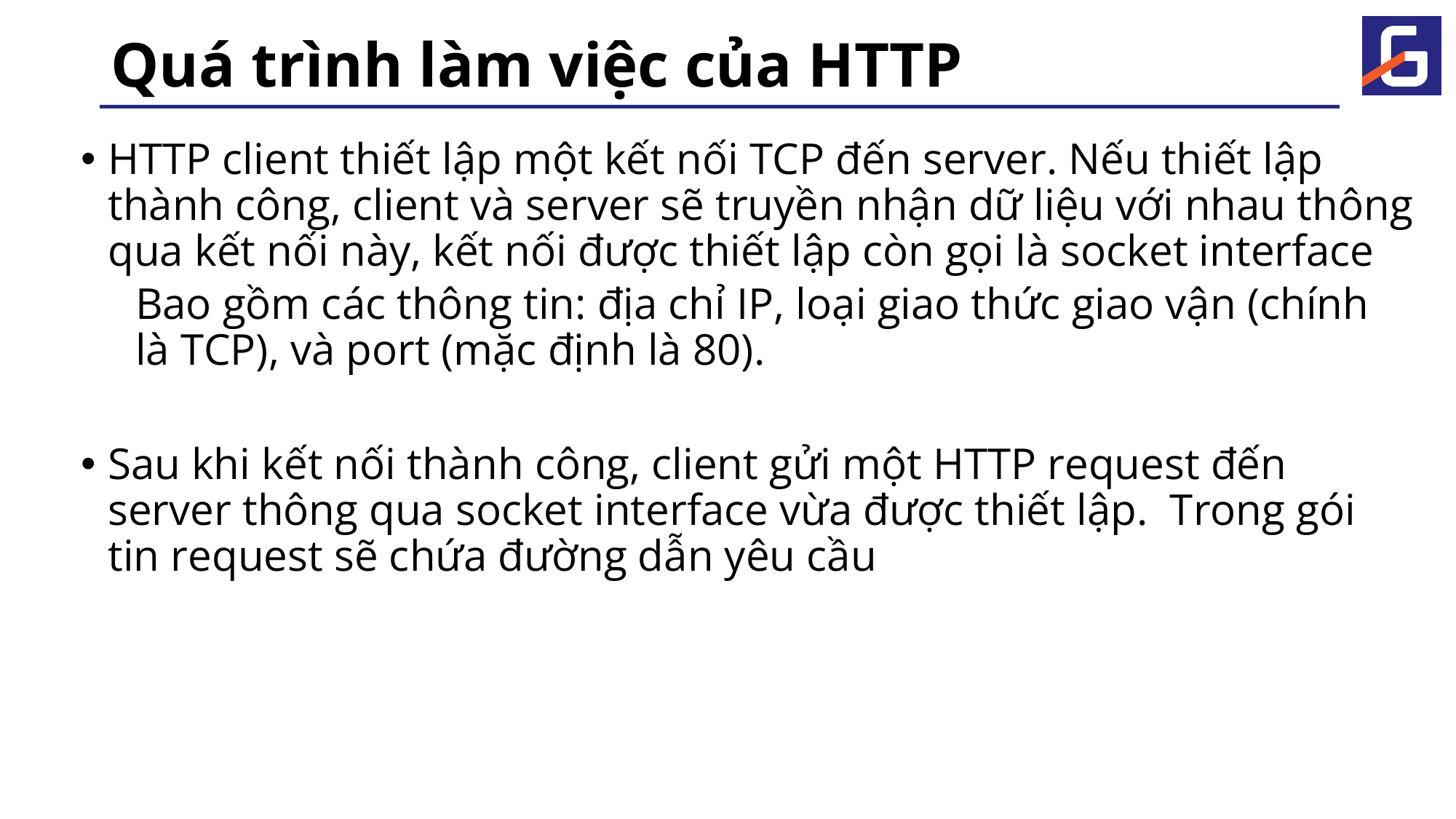

# Quá trình làm việc của HTTP
HTTP client thiết lập một kết nối TCP đến server. Nếu thiết lập thành công, client và server sẽ truyền nhận dữ liệu với nhau thông qua kết nối này, kết nối được thiết lập còn gọi là socket interface
Bao gồm các thông tin: địa chỉ IP, loại giao thức giao vận (chính là TCP), và port (mặc định là 80).

Sau khi kết nối thành công, client gửi một HTTP request đến server thông qua socket interface vừa được thiết lập.  Trong gói tin request sẽ chứa đường dẫn yêu cầu